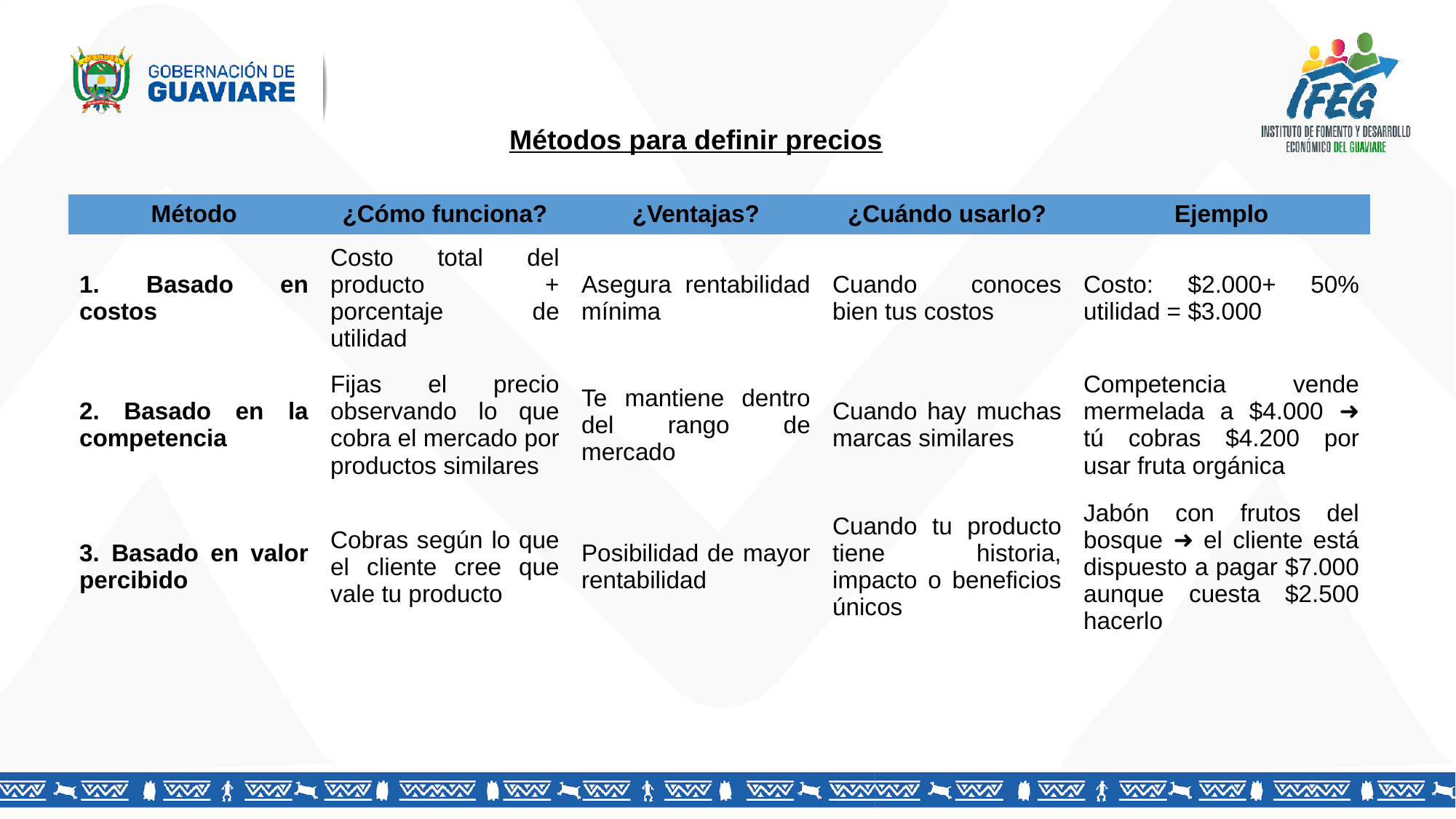

Métodos para definir precios

| Método | ¿Cómo funciona? | ¿Ventajas? | ¿Cuándo usarlo? | Ejemplo |
| --- | --- | --- | --- | --- |
| 1. Basado en costos | Costo total del producto + porcentaje de utilidad | Asegura rentabilidad mínima | Cuando conoces bien tus costos | Costo: $2.000+ 50% utilidad = $3.000 |
| 2. Basado en la competencia | Fijas el precio observando lo que cobra el mercado por productos similares | Te mantiene dentro del rango de mercado | Cuando hay muchas marcas similares | Competencia vende mermelada a $4.000 ➜ tú cobras $4.200 por usar fruta orgánica |
| 3. Basado en valor percibido | Cobras según lo que el cliente cree que vale tu producto | Posibilidad de mayor rentabilidad | Cuando tu producto tiene historia, impacto o beneficios únicos | Jabón con frutos del bosque ➜ el cliente está dispuesto a pagar $7.000 aunque cuesta $2.500 hacerlo |